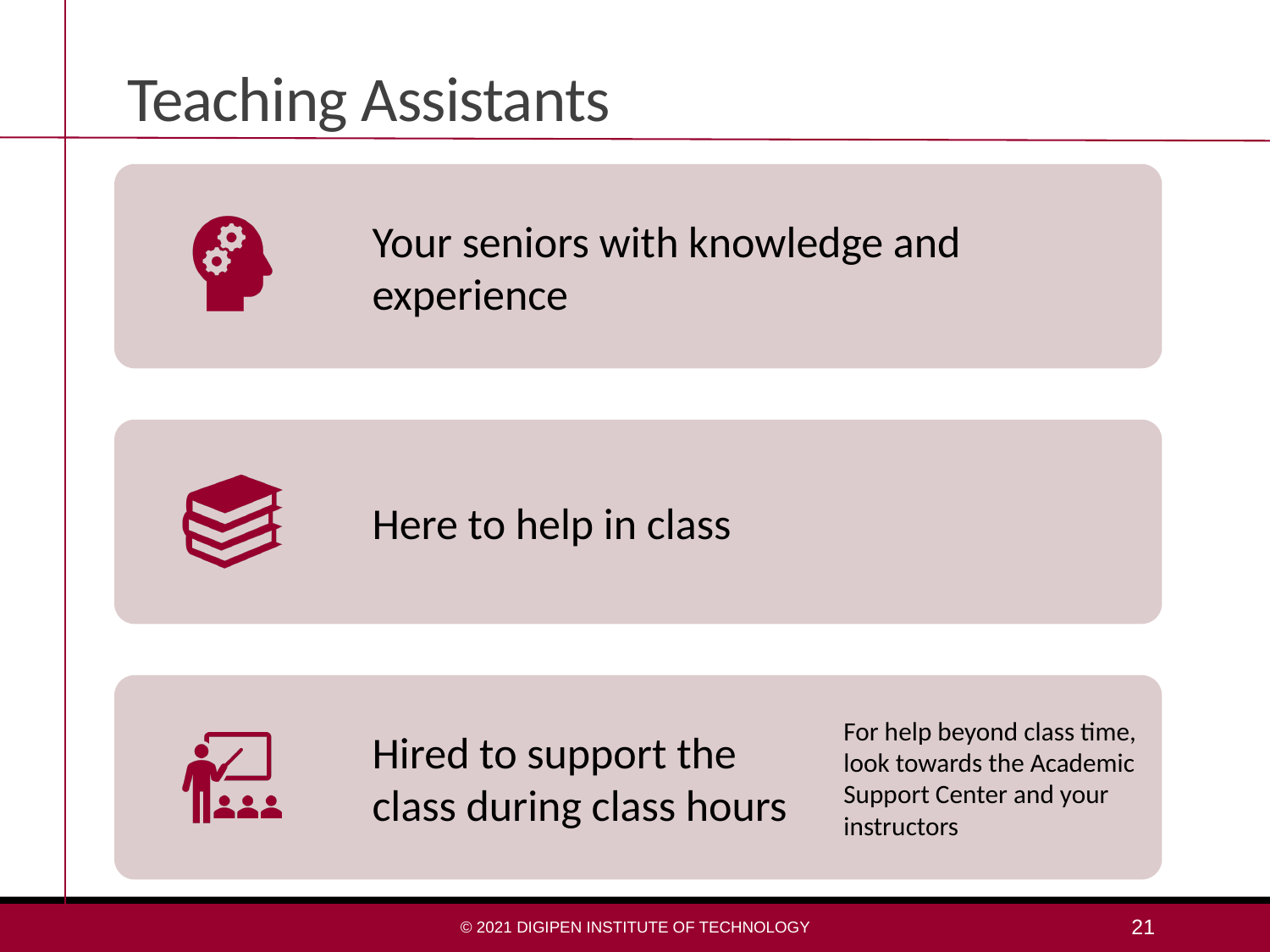

# Teaching Assistants
Your seniors with knowledge and experience
Here to help in class
Hired to support the class during class hours
For help beyond class time, look towards the Academic Support Center and your instructors
© 2021 DigiPen Institute of Technology
21